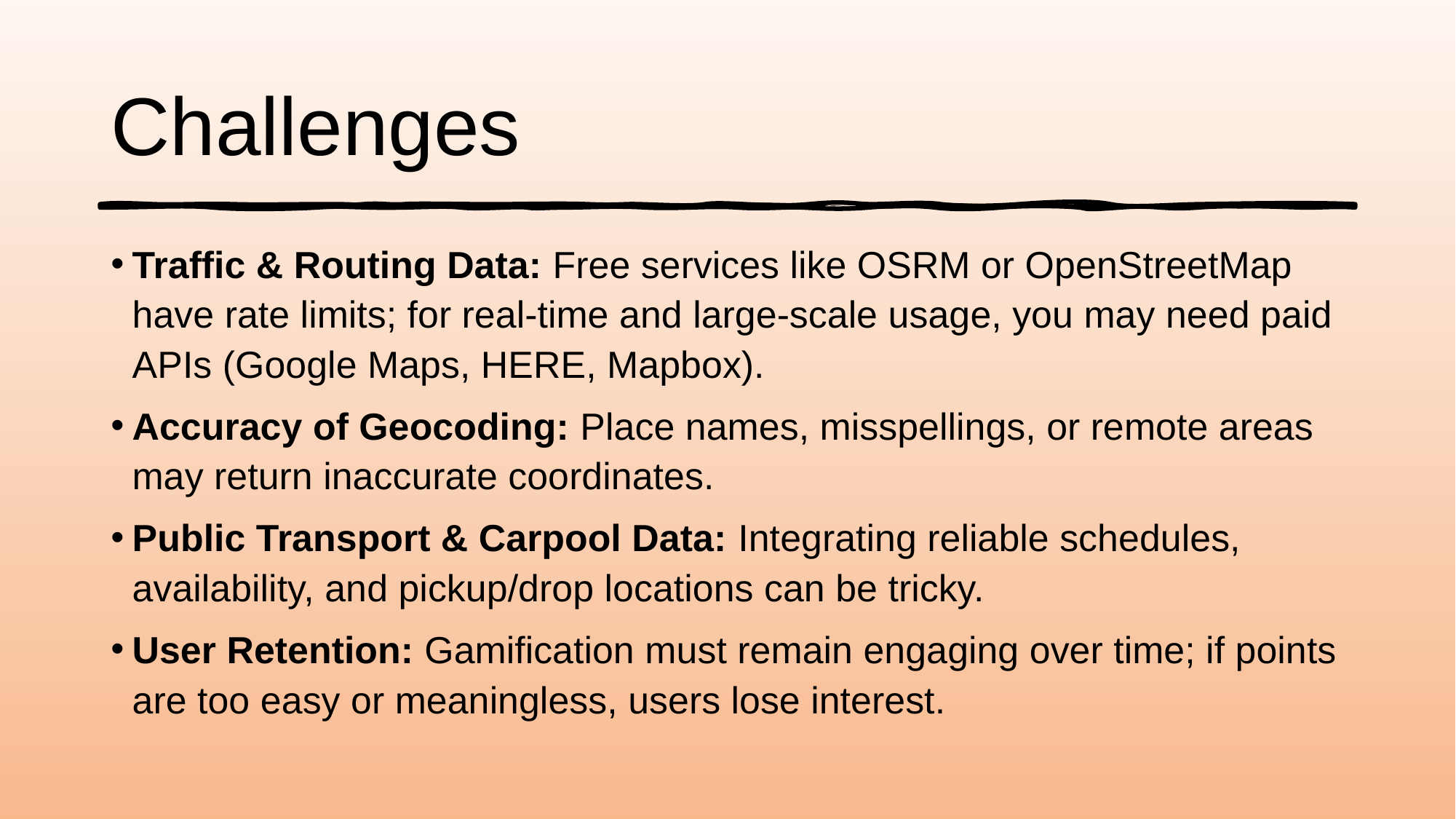

# Challenges
Traffic & Routing Data: Free services like OSRM or OpenStreetMap have rate limits; for real-time and large-scale usage, you may need paid APIs (Google Maps, HERE, Mapbox).
Accuracy of Geocoding: Place names, misspellings, or remote areas may return inaccurate coordinates.
Public Transport & Carpool Data: Integrating reliable schedules, availability, and pickup/drop locations can be tricky.
User Retention: Gamification must remain engaging over time; if points are too easy or meaningless, users lose interest.